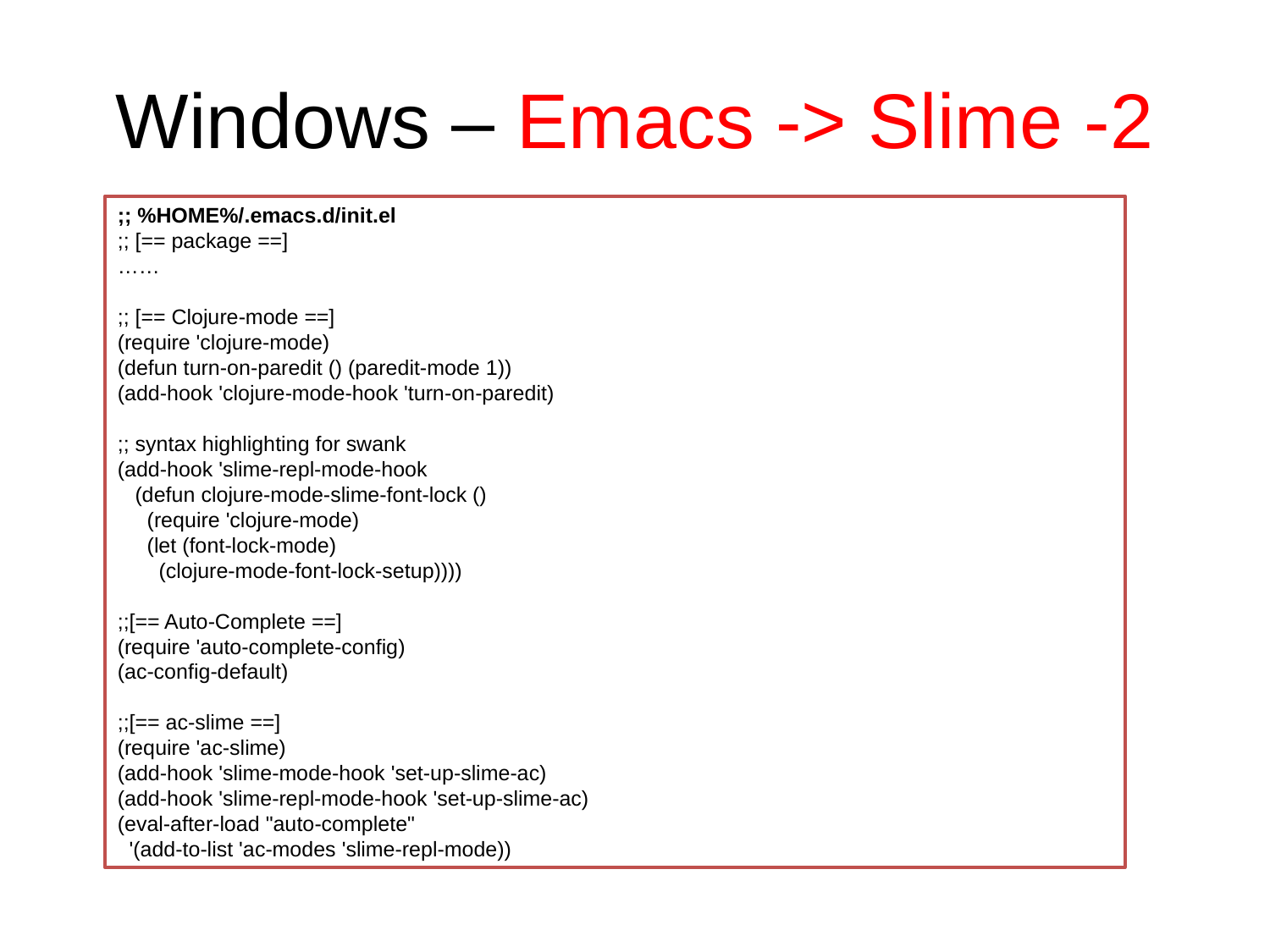

# Windows – Emacs -> Slime -2
;; %HOME%/.emacs.d/init.el
;; [== package ==]
……

;; [== Clojure-mode ==]
(require 'clojure-mode)
(defun turn-on-paredit () (paredit-mode 1))
(add-hook 'clojure-mode-hook 'turn-on-paredit)

;; syntax highlighting for swank
(add-hook 'slime-repl-mode-hook
   (defun clojure-mode-slime-font-lock ()
     (require 'clojure-mode)
     (let (font-lock-mode)
       (clojure-mode-font-lock-setup))))

;;[== Auto-Complete ==]
(require 'auto-complete-config)
(ac-config-default)

;;[== ac-slime ==]
(require 'ac-slime)
(add-hook 'slime-mode-hook 'set-up-slime-ac)
(add-hook 'slime-repl-mode-hook 'set-up-slime-ac)
(eval-after-load "auto-complete"
  '(add-to-list 'ac-modes 'slime-repl-mode))